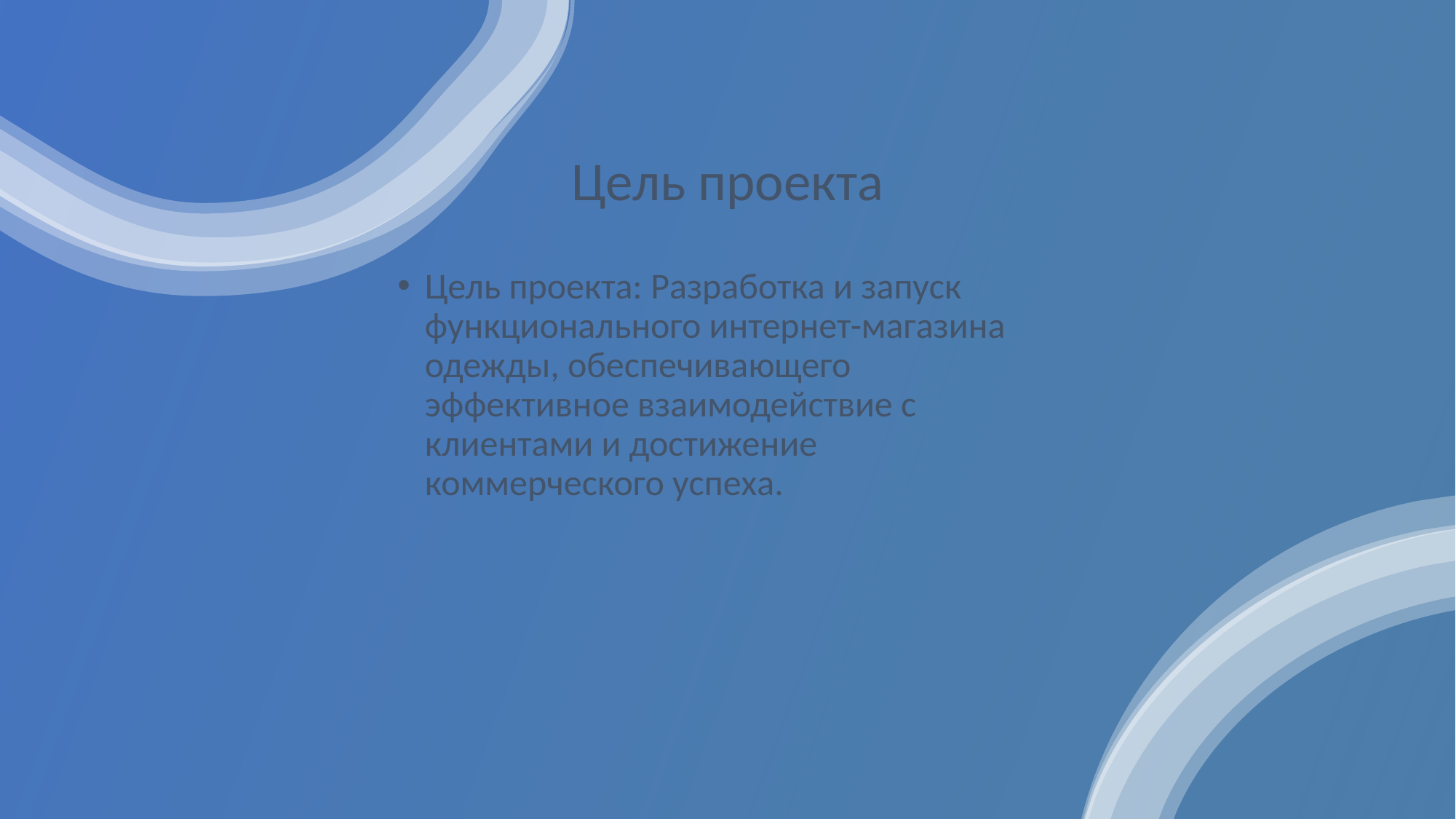

# Цель проекта
Цель проекта: Разработка и запуск функционального интернет-магазина одежды, обеспечивающего эффективное взаимодействие с клиентами и достижение коммерческого успеха.